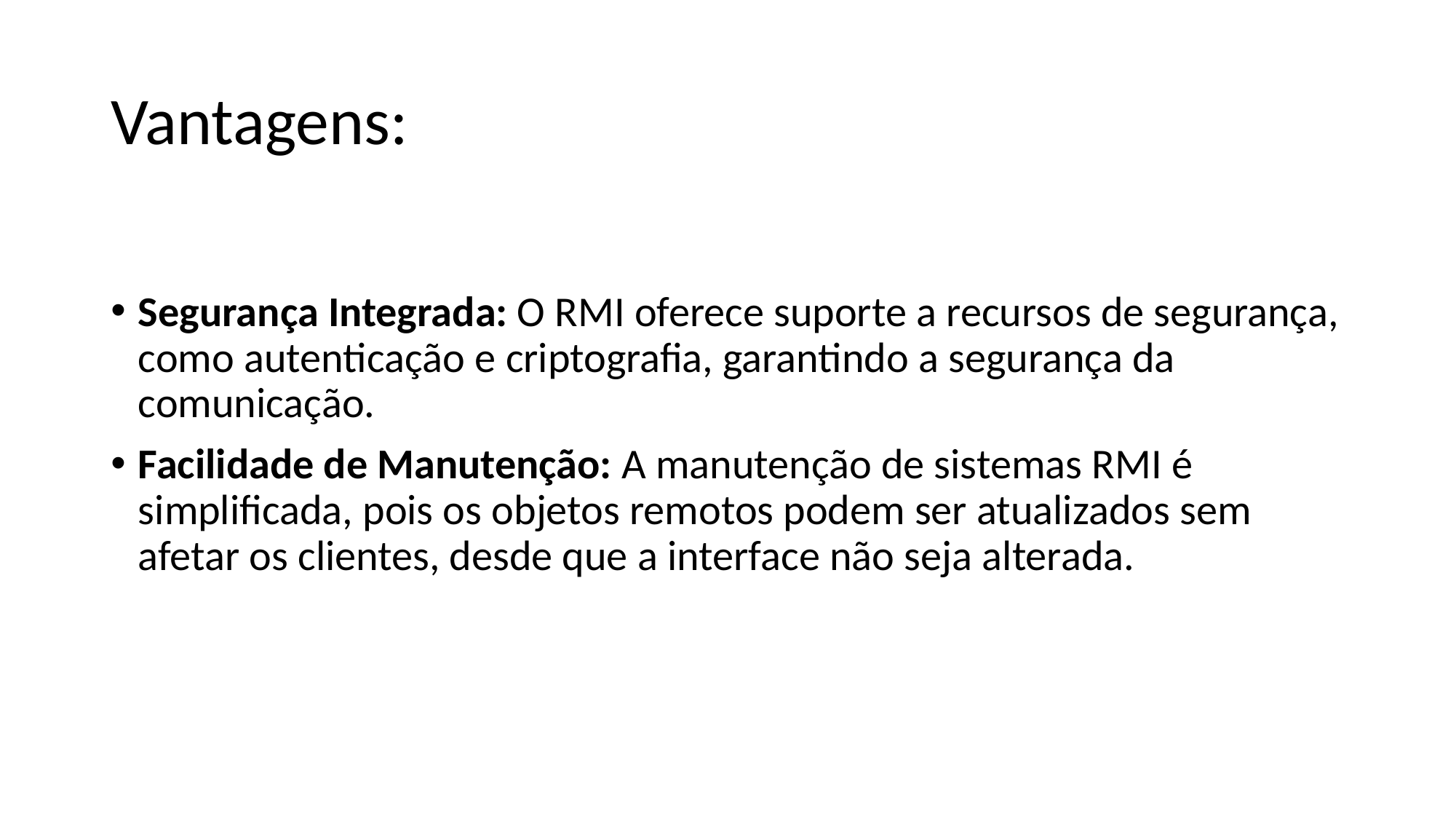

# Vantagens:

Segurança Integrada: O RMI oferece suporte a recursos de segurança, como autenticação e criptografia, garantindo a segurança da comunicação.
Facilidade de Manutenção: A manutenção de sistemas RMI é simplificada, pois os objetos remotos podem ser atualizados sem afetar os clientes, desde que a interface não seja alterada.